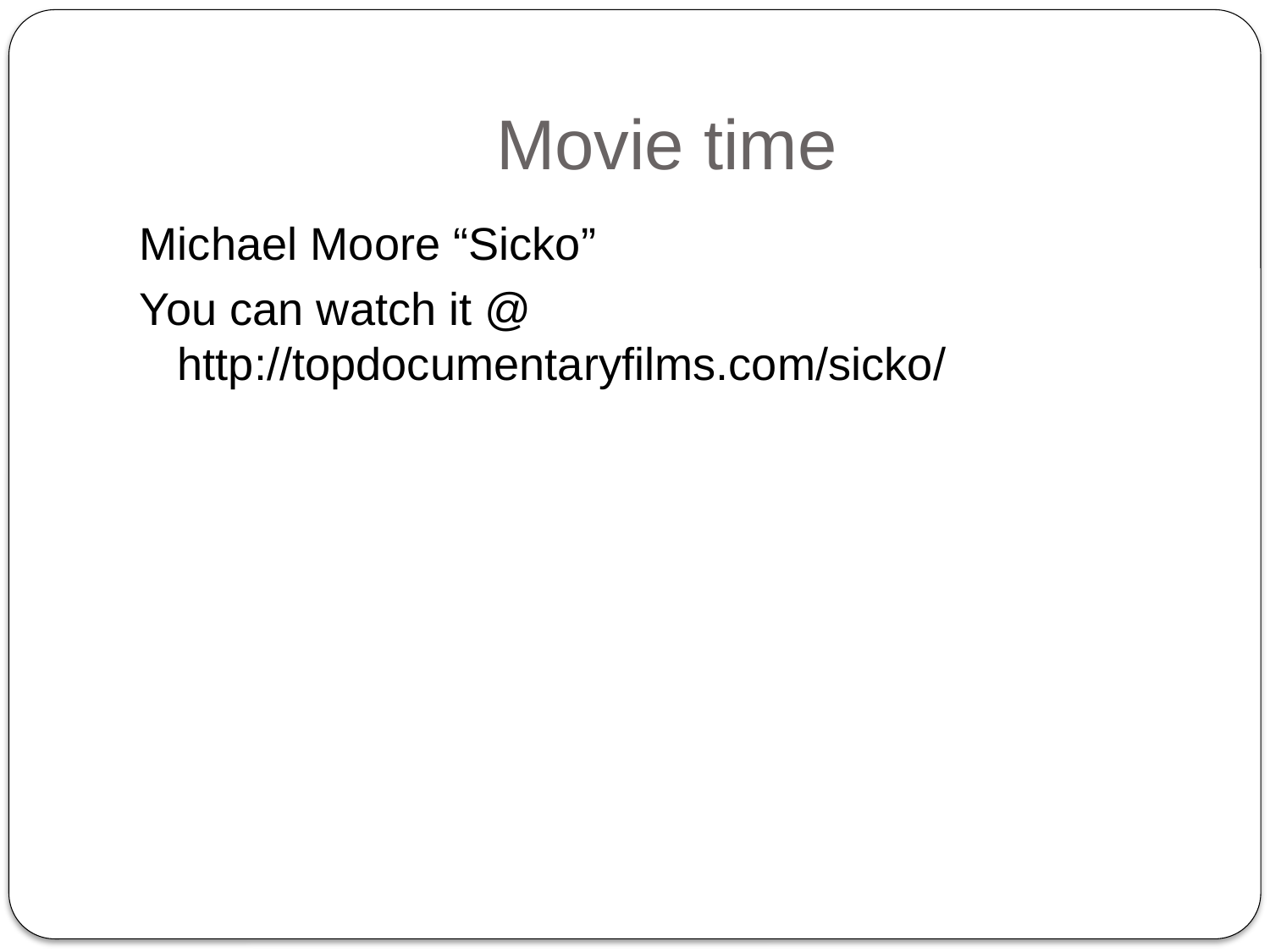

# Movie time
Michael Moore “Sicko”
You can watch it @ http://topdocumentaryfilms.com/sicko/